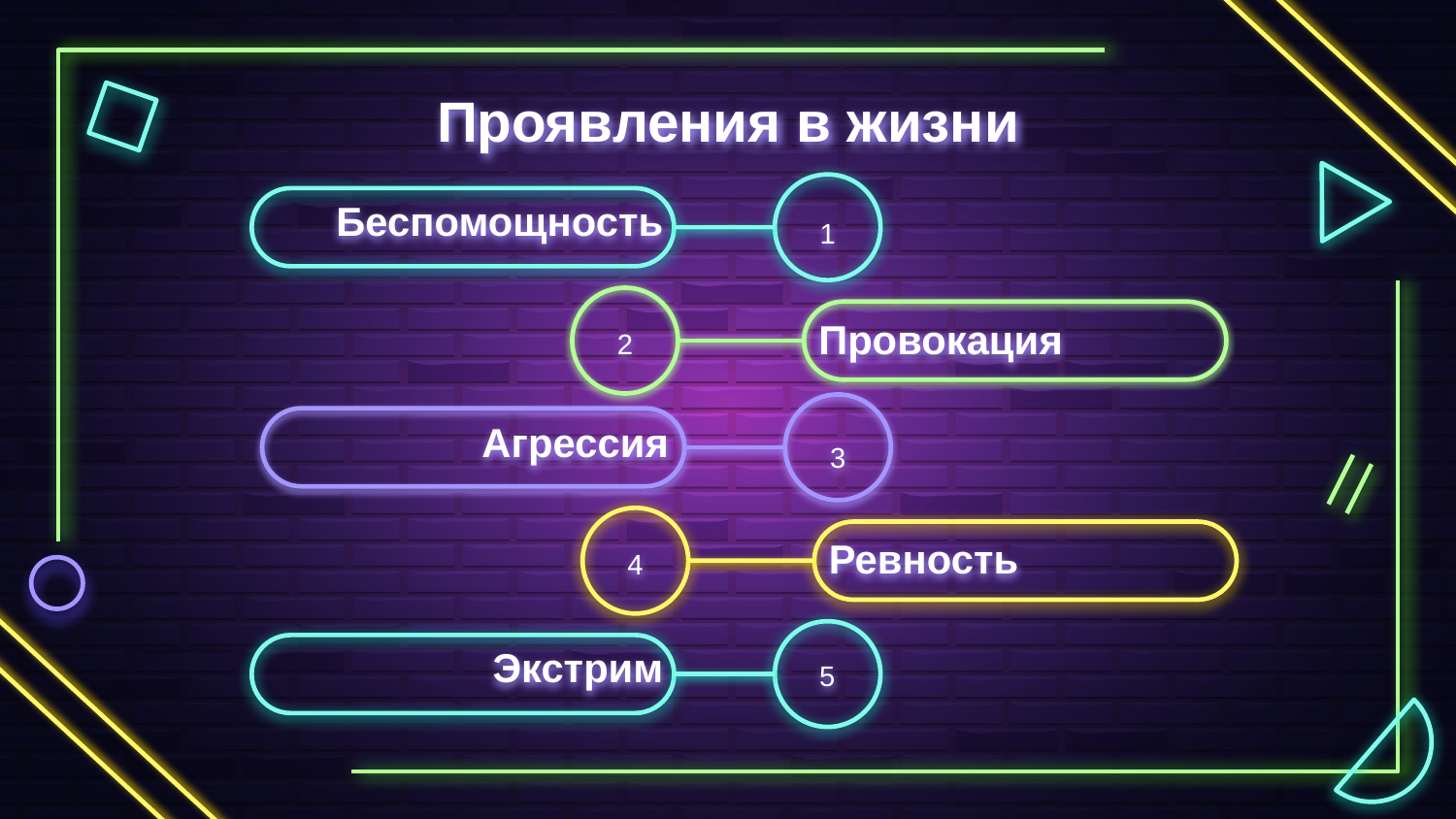

# Проявления в жизни

Беспомощность

1

Провокация

2

Агрессия

3

Ревность

4

Экстрим

5